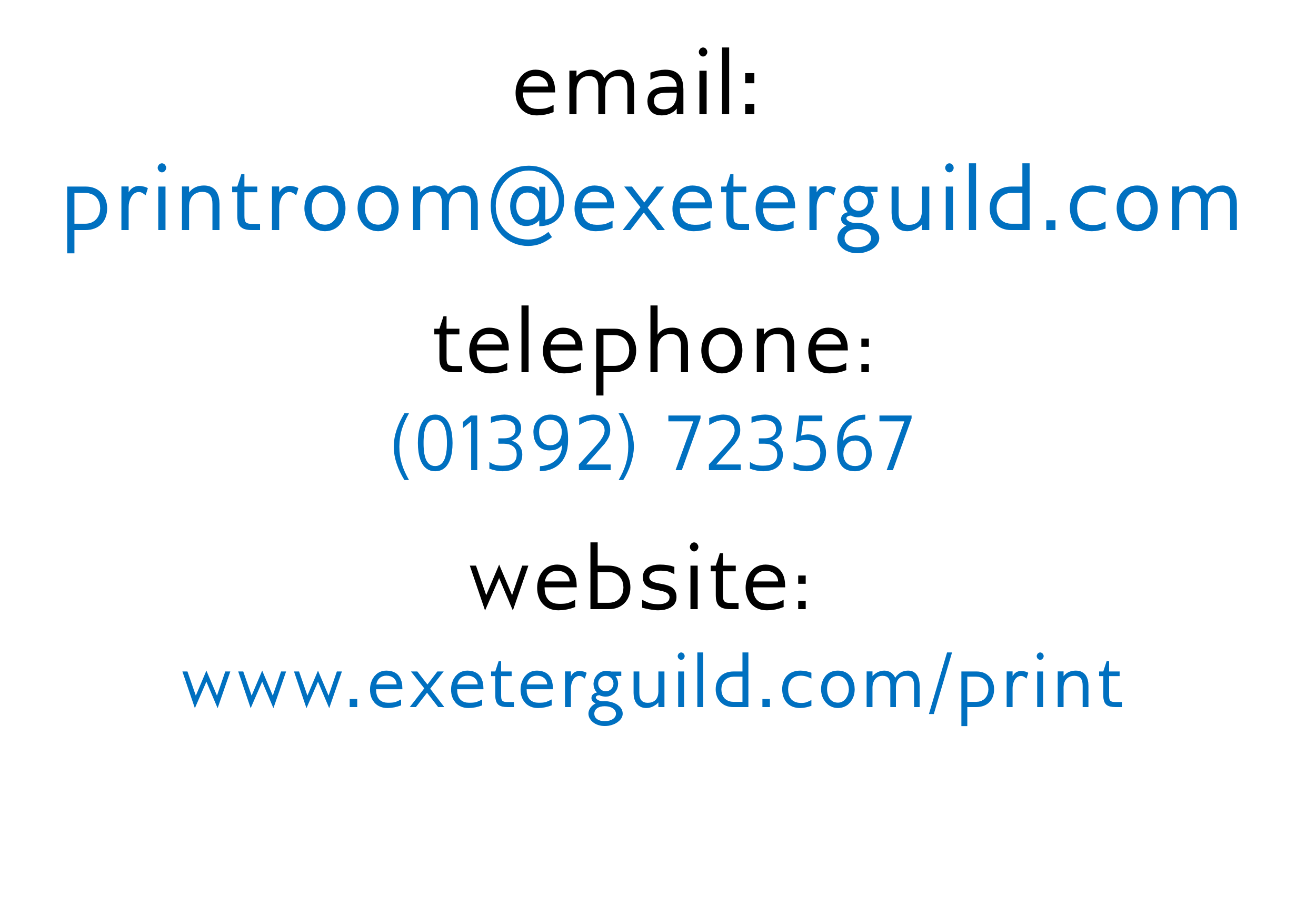

email:
printroom@exeterguild.com

telephone:
(01392) 723567

website:
www.exeterguild.com/print